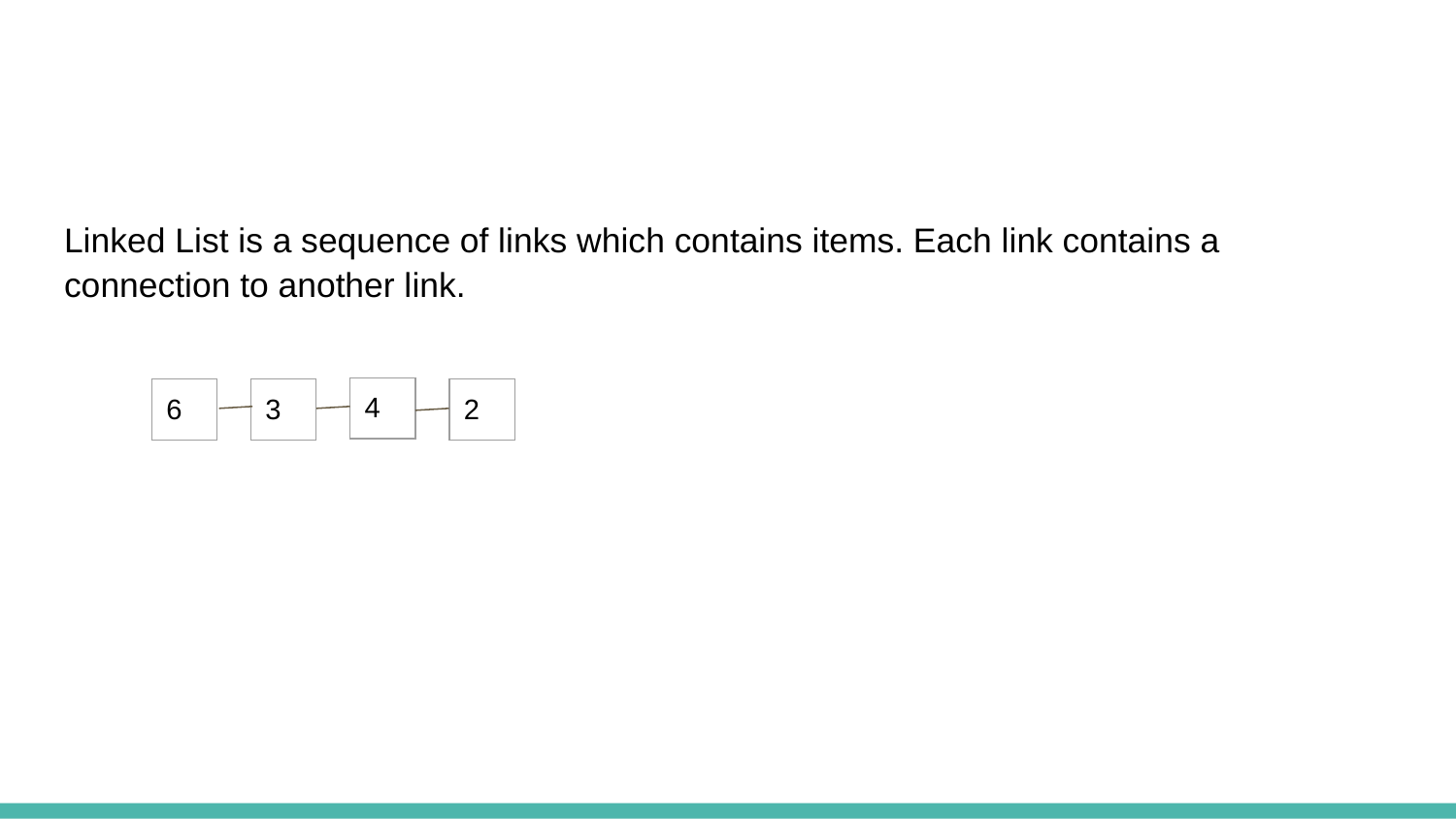

Linked List is a sequence of links which contains items. Each link contains a connection to another link.

| 4 |
| --- |
| 6 |
| --- |
| 3 |
| --- |
| 2 |
| --- |